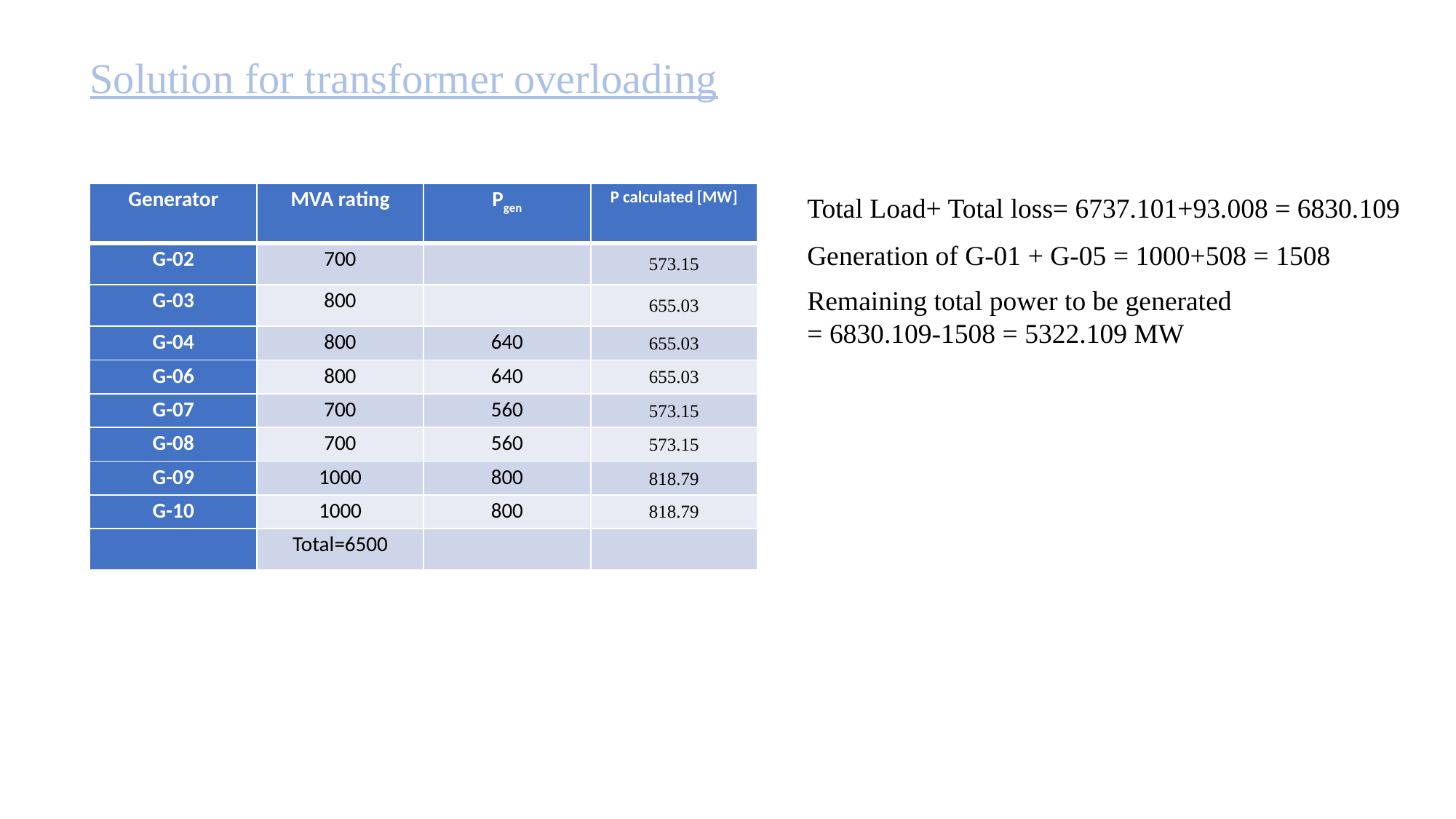

# Solution for transformer overloading
| Generator | MVA rating | Pgen | P calculated [MW] |
| --- | --- | --- | --- |
| G-02 | 700 |  | 573.15 |
| G-03 | 800 |  | 655.03 |
| G-04 | 800 | 640 | 655.03 |
| G-06 | 800 | 640 | 655.03 |
| G-07 | 700 | 560 | 573.15 |
| G-08 | 700 | 560 | 573.15 |
| G-09 | 1000 | 800 | 818.79 |
| G-10 | 1000 | 800 | 818.79 |
|  | Total=6500 |  |  |
Total Load+ Total loss= 6737.101+93.008 = 6830.109
Generation of G-01 + G-05 = 1000+508 = 1508
Remaining total power to be generated
= 6830.109-1508 = 5322.109 MW